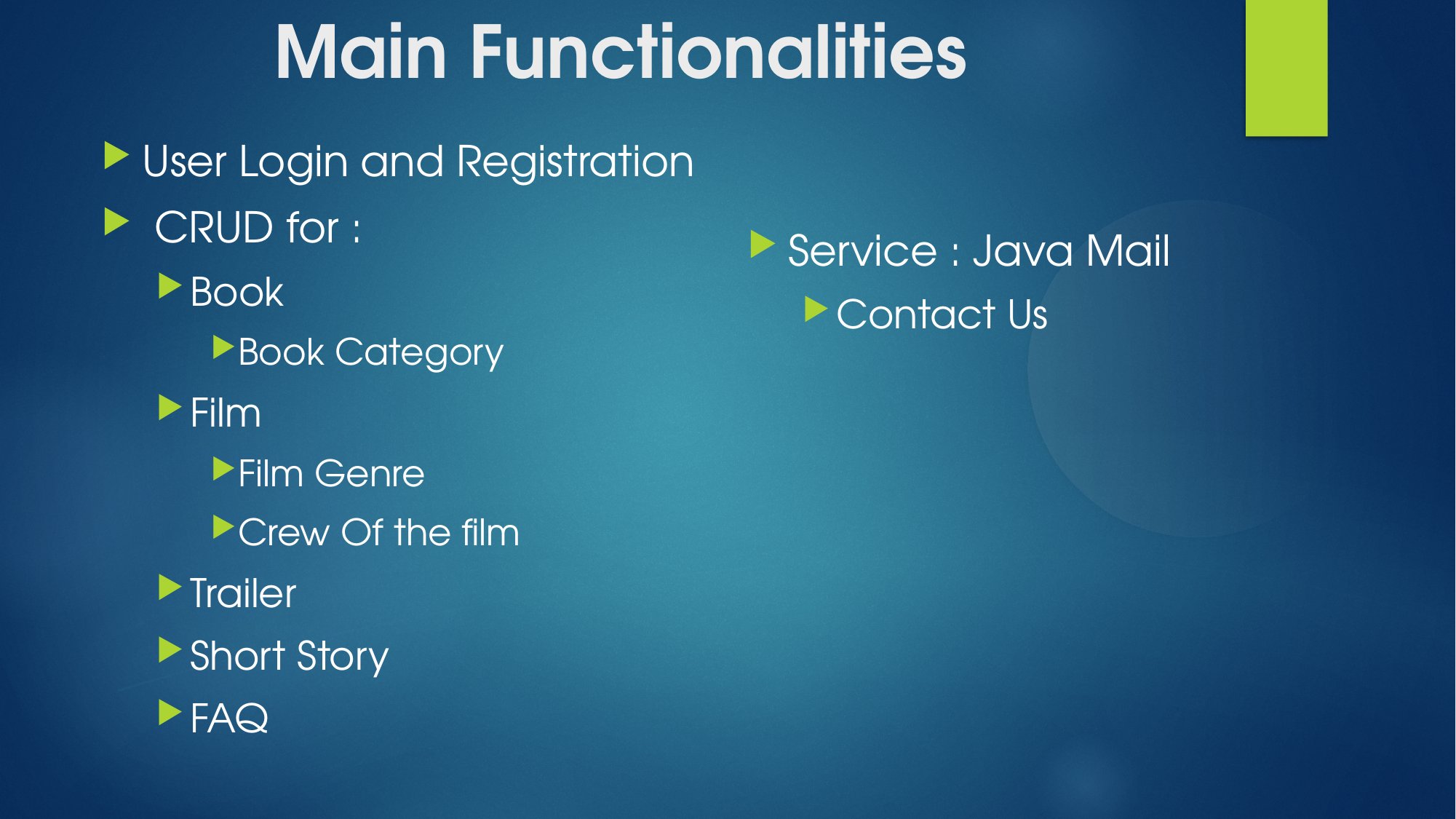

Main Functionalities
User Login and Registration
 CRUD for :
Book
Book Category
Film
Film Genre
Crew Of the film
Trailer
Short Story
FAQ

Service : Java Mail
Contact Us